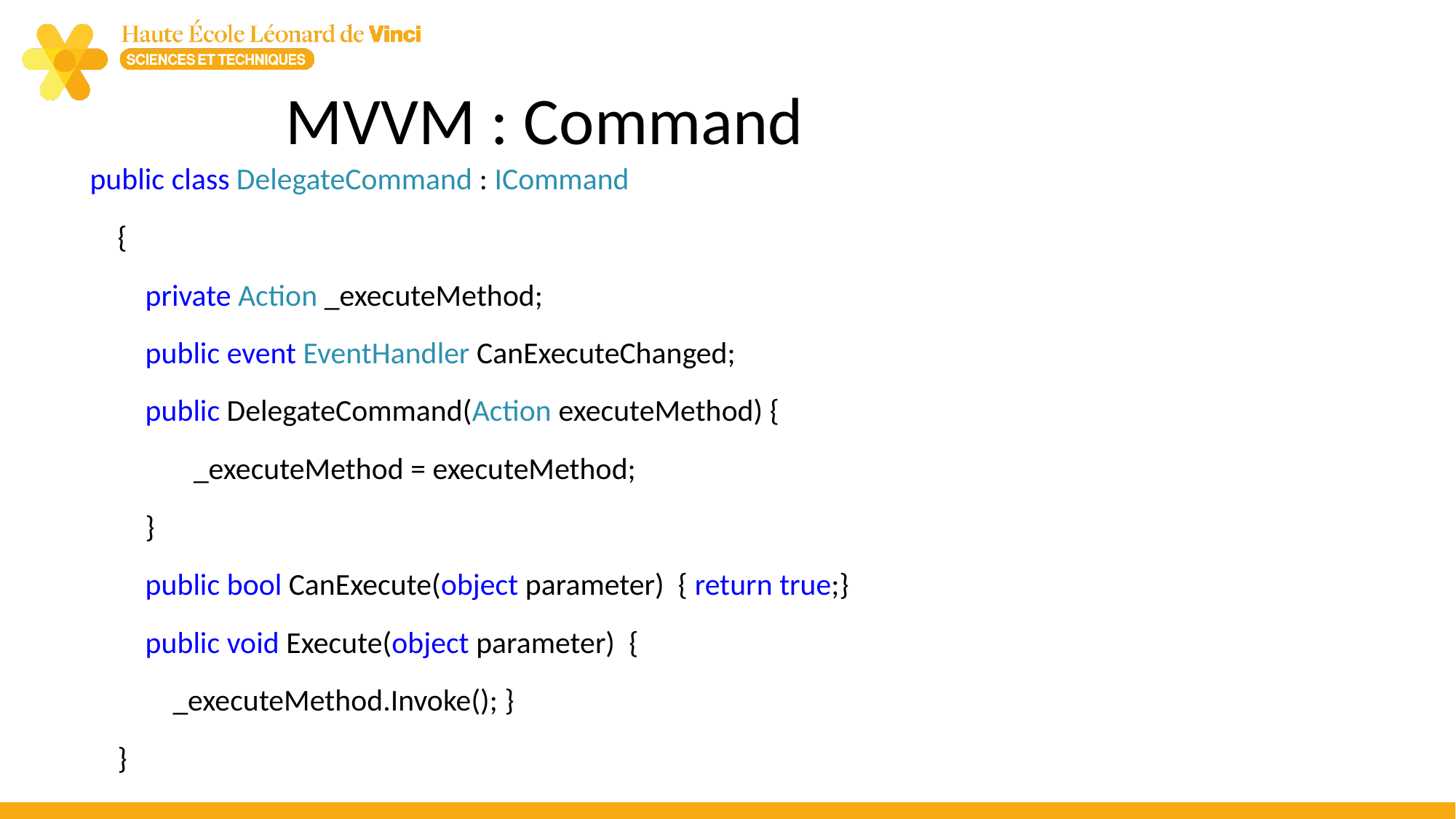

# MVVM : Command
public class DelegateCommand : ICommand
    {
        private Action _executeMethod;
        public event EventHandler CanExecuteChanged;
        public DelegateCommand(Action executeMethod) {
               _executeMethod = executeMethod;
        }
        public bool CanExecute(object parameter)  { return true;}
        public void Execute(object parameter)  {
            _executeMethod.Invoke(); }
    }